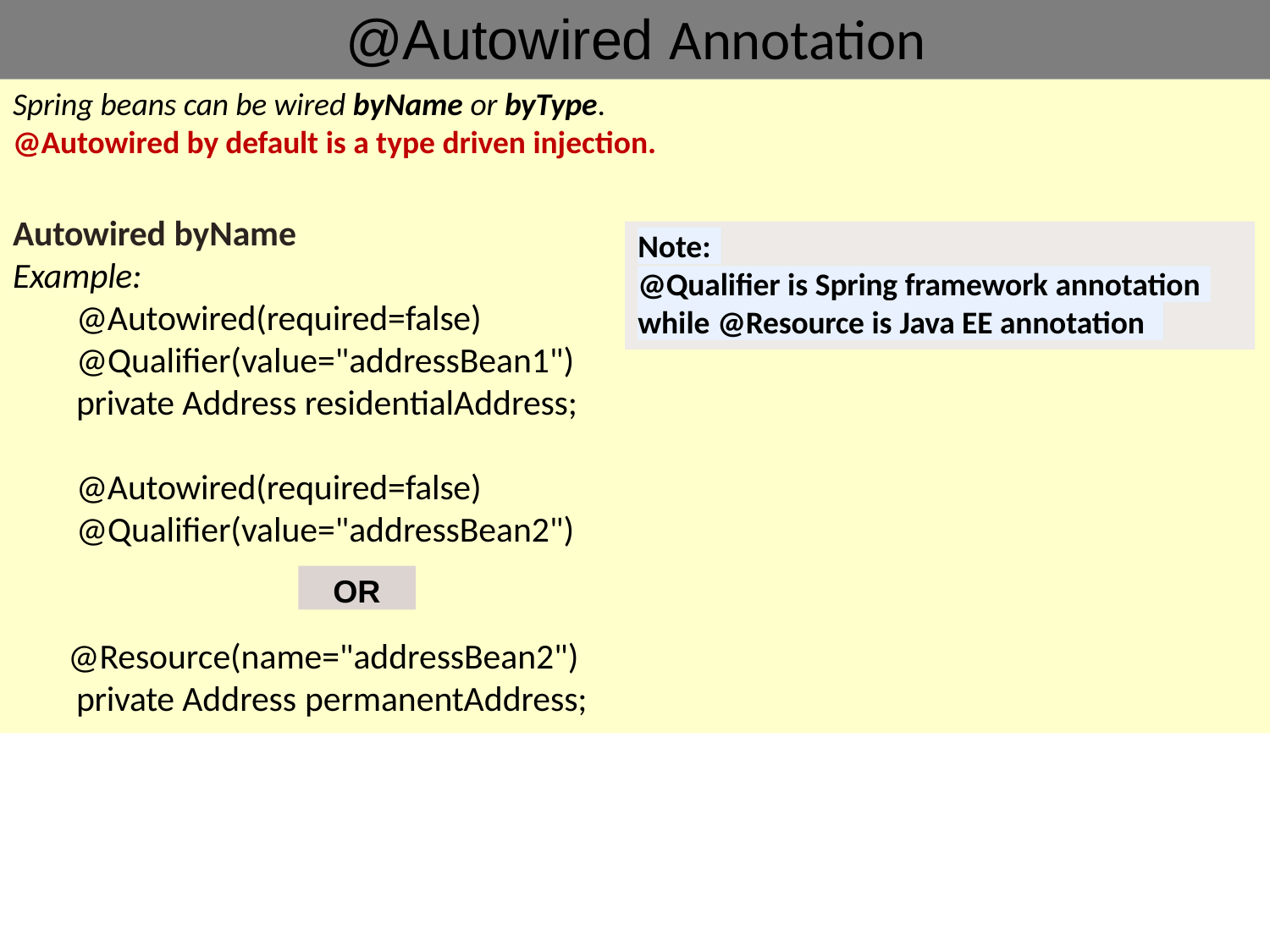

# @Autowired Annotation

Spring beans can be wired byName or byType.
@Autowired by default is a type driven injection.
Autowired byName
Example:
@Autowired(required=false)  @Qualifier(value="addressBean1")  private Address residentialAddress;

Note:
@Qualifier is Spring framework annotation
while @Resource is Java EE annotation
@Autowired(required=false)
@Qualifier(value="addressBean2")
OR
@Resource(name="addressBean2")  private Address permanentAddress;